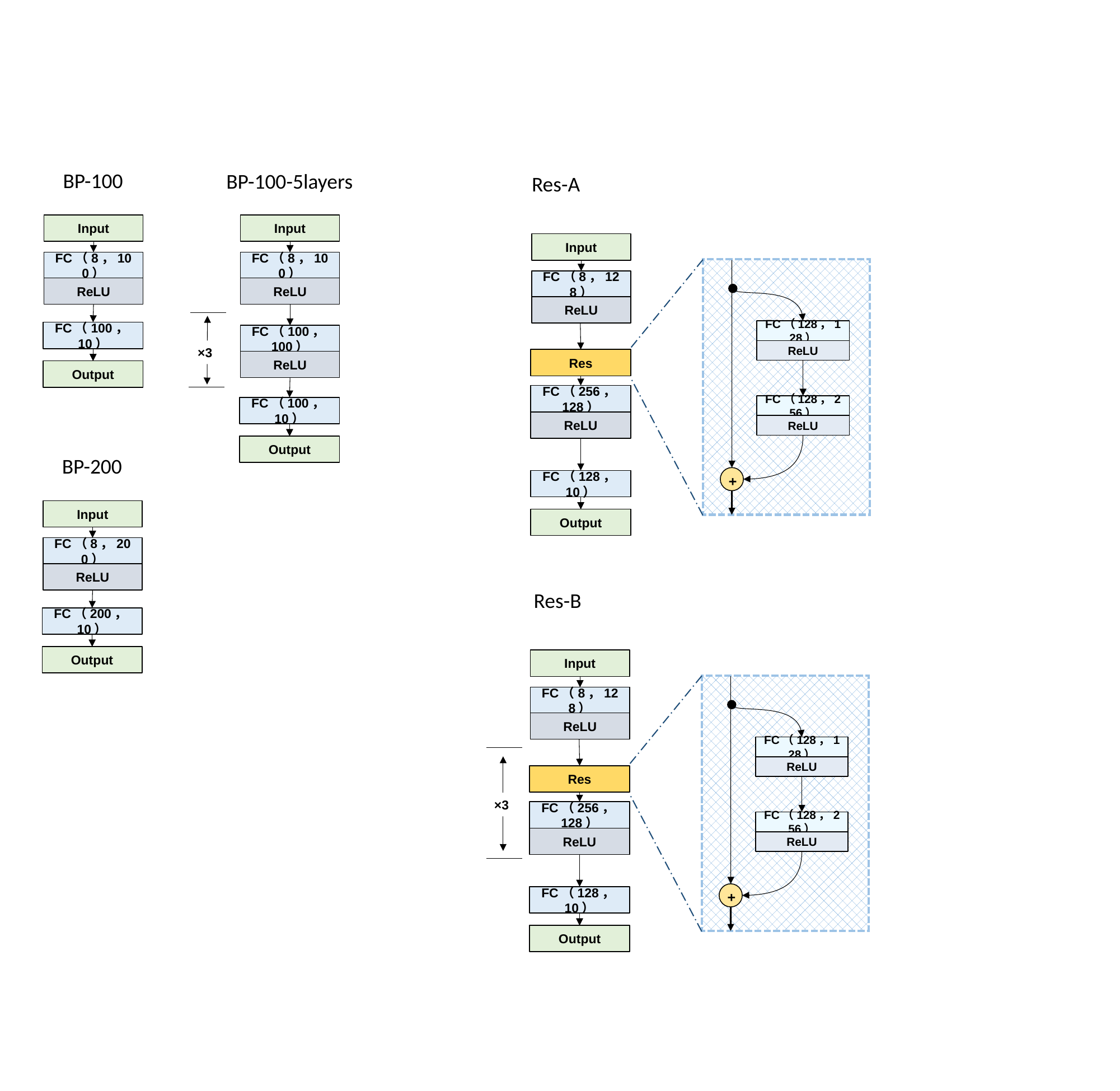

BP-100
BP-100-5layers
Res-A
Input
Input
Input
FC（8，100）
FC（8，100）
FC（8，128）
ReLU
ReLU

ReLU

FC（128，128）
FC（100，10）
FC（100，100）
×3
ReLU
Res
ReLU
Output
FC（256，128）
FC（128，256）
FC（100，10）
ReLU
ReLU
Output
BP-200
+

FC（128，10）
Input
Output
FC（8，200）
ReLU
Res-B
FC（200，10）
Output
Input
FC（8，128）

ReLU

FC（128，128）
ReLU
Res
×3
FC（256，128）
FC（128，256）
ReLU
ReLU
+

FC（128，10）
Output